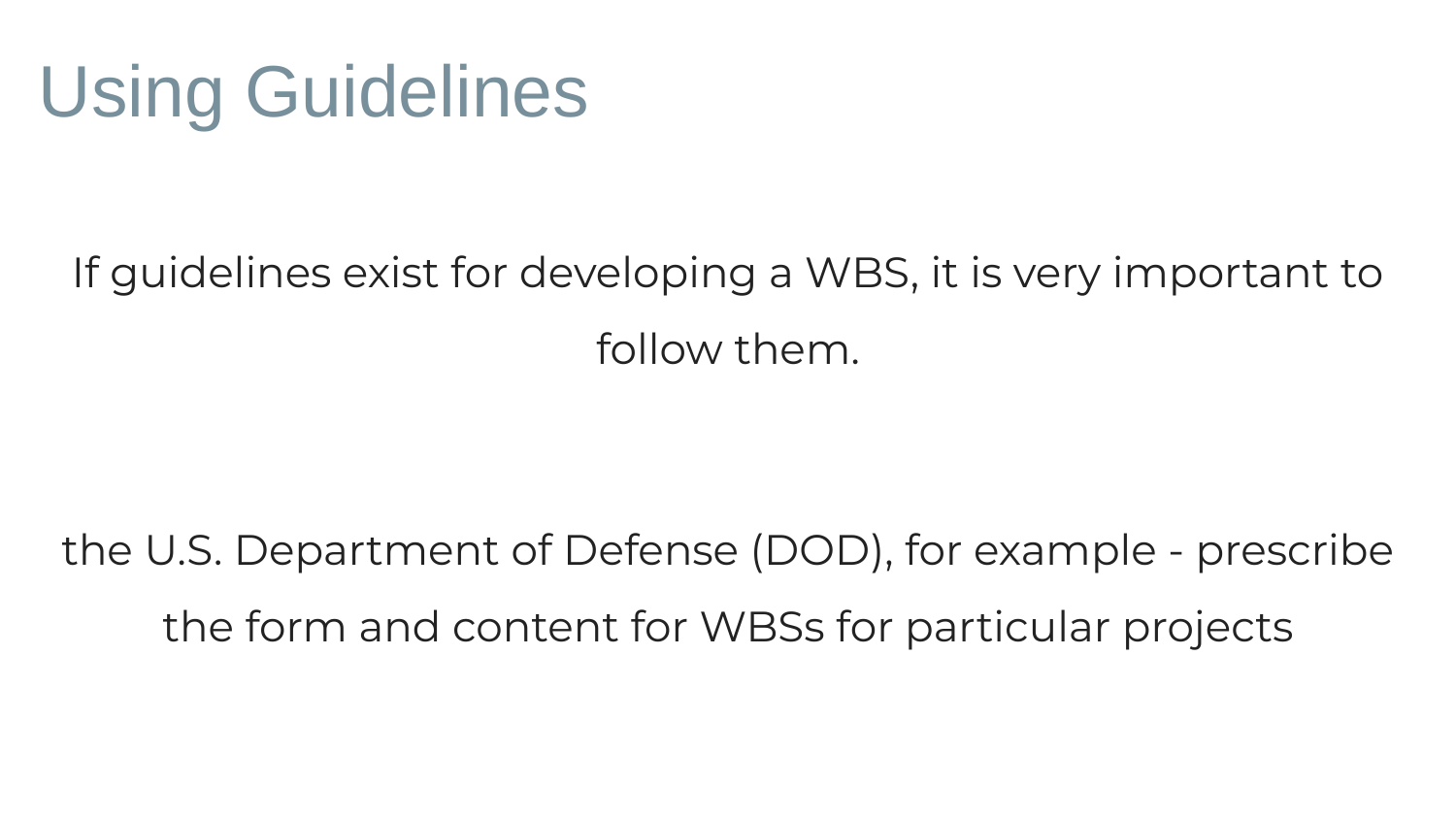

# Using Guidelines
If guidelines exist for developing a WBS, it is very important to follow them.

the U.S. Department of Defense (DOD), for example - prescribe the form and content for WBSs for particular projects